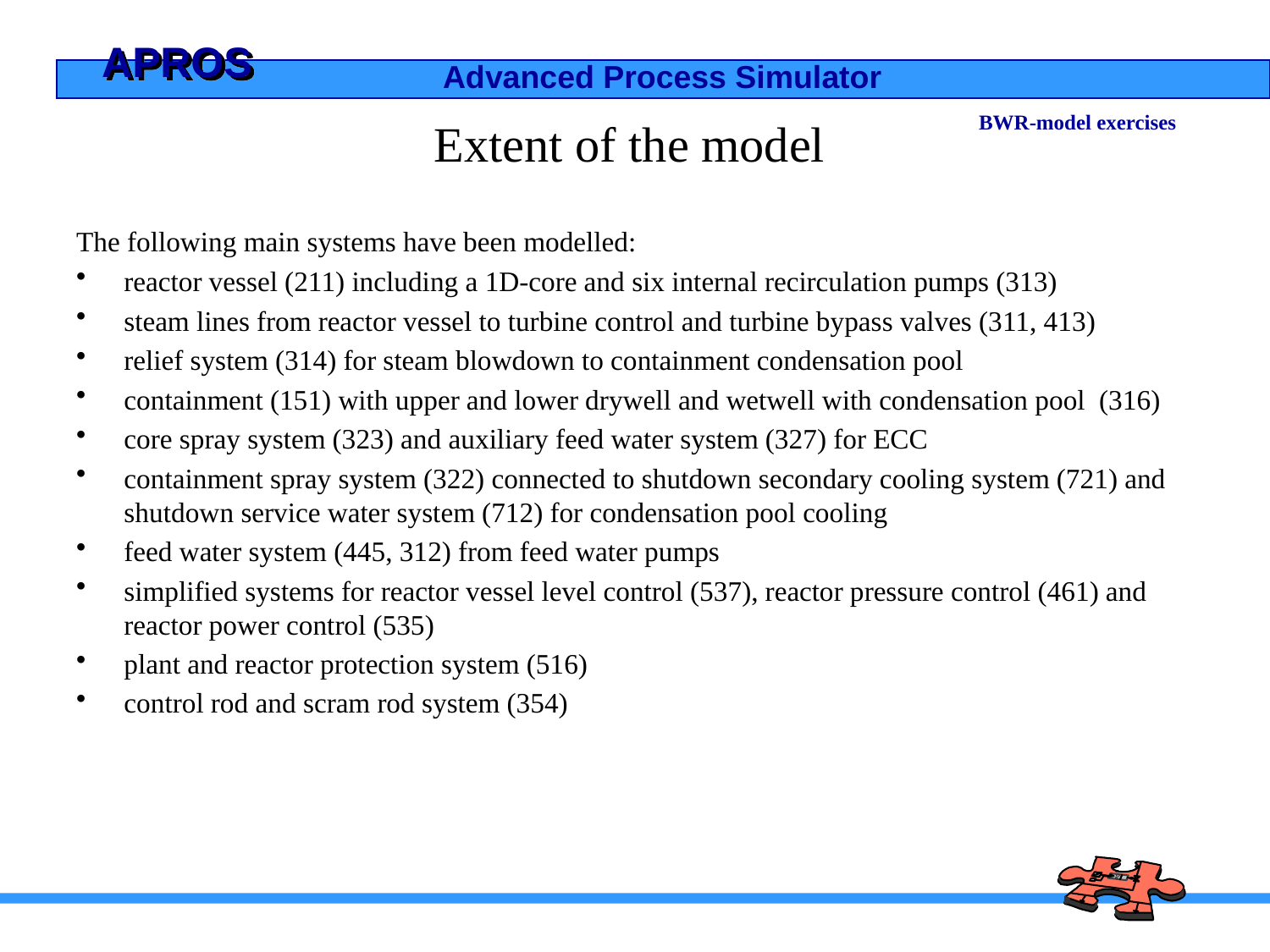

BWR-model exercises
# Extent of the model
The following main systems have been modelled:
reactor vessel (211) including a 1D-core and six internal recirculation pumps (313)
steam lines from reactor vessel to turbine control and turbine bypass valves (311, 413)
relief system (314) for steam blowdown to containment condensation pool
containment (151) with upper and lower drywell and wetwell with condensation pool  (316)
core spray system (323) and auxiliary feed water system (327) for ECC
containment spray system (322) connected to shutdown secondary cooling system (721) and shutdown service water system (712) for condensation pool cooling
feed water system (445, 312) from feed water pumps
simplified systems for reactor vessel level control (537), reactor pressure control (461) and reactor power control (535)
plant and reactor protection system (516)
control rod and scram rod system (354)